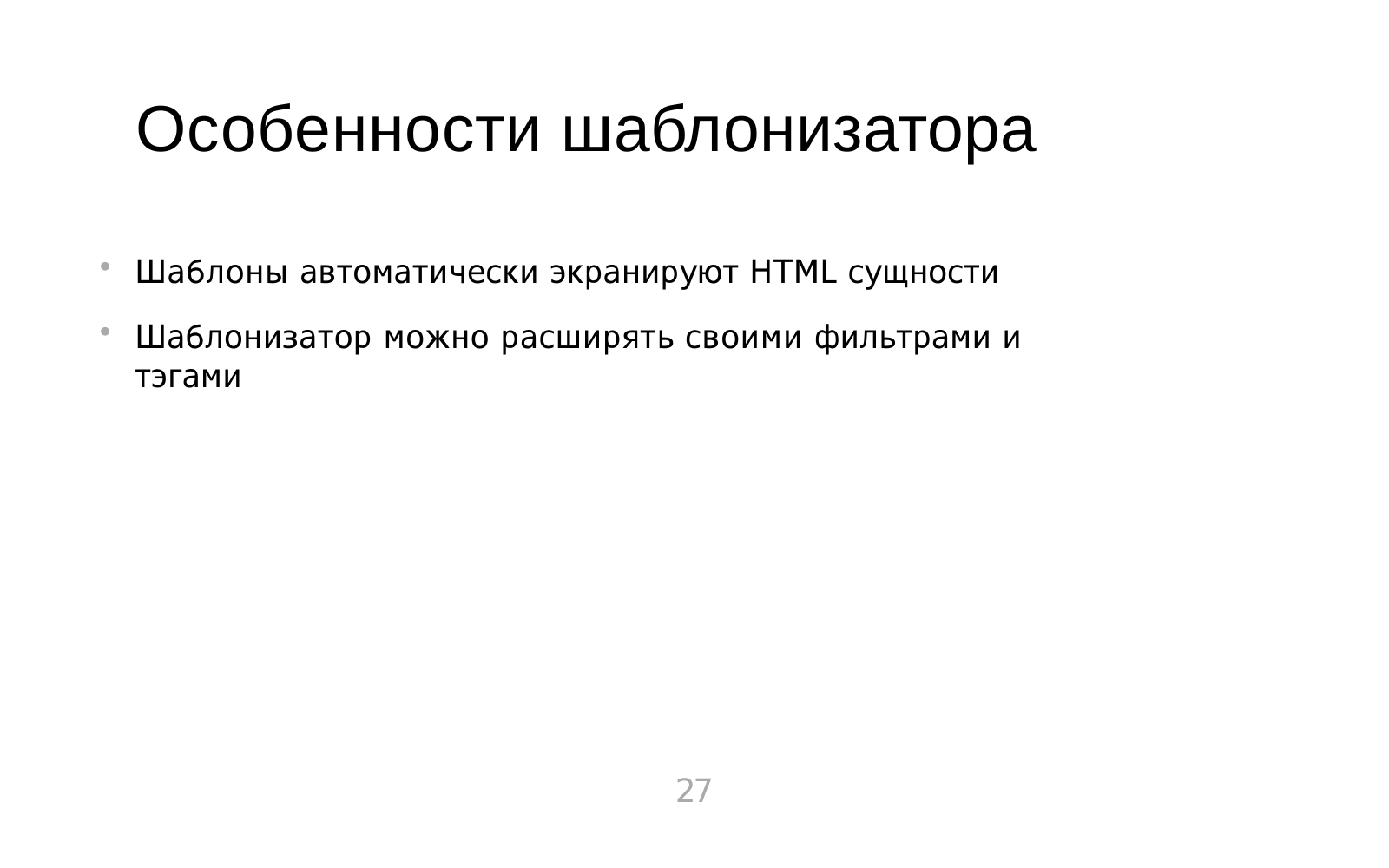

# Особенности шаблонизатора
Шаблоны автоматически экранируют HTML сущности
Шаблонизатор можно расширять своими фильтрами и тэгами
27